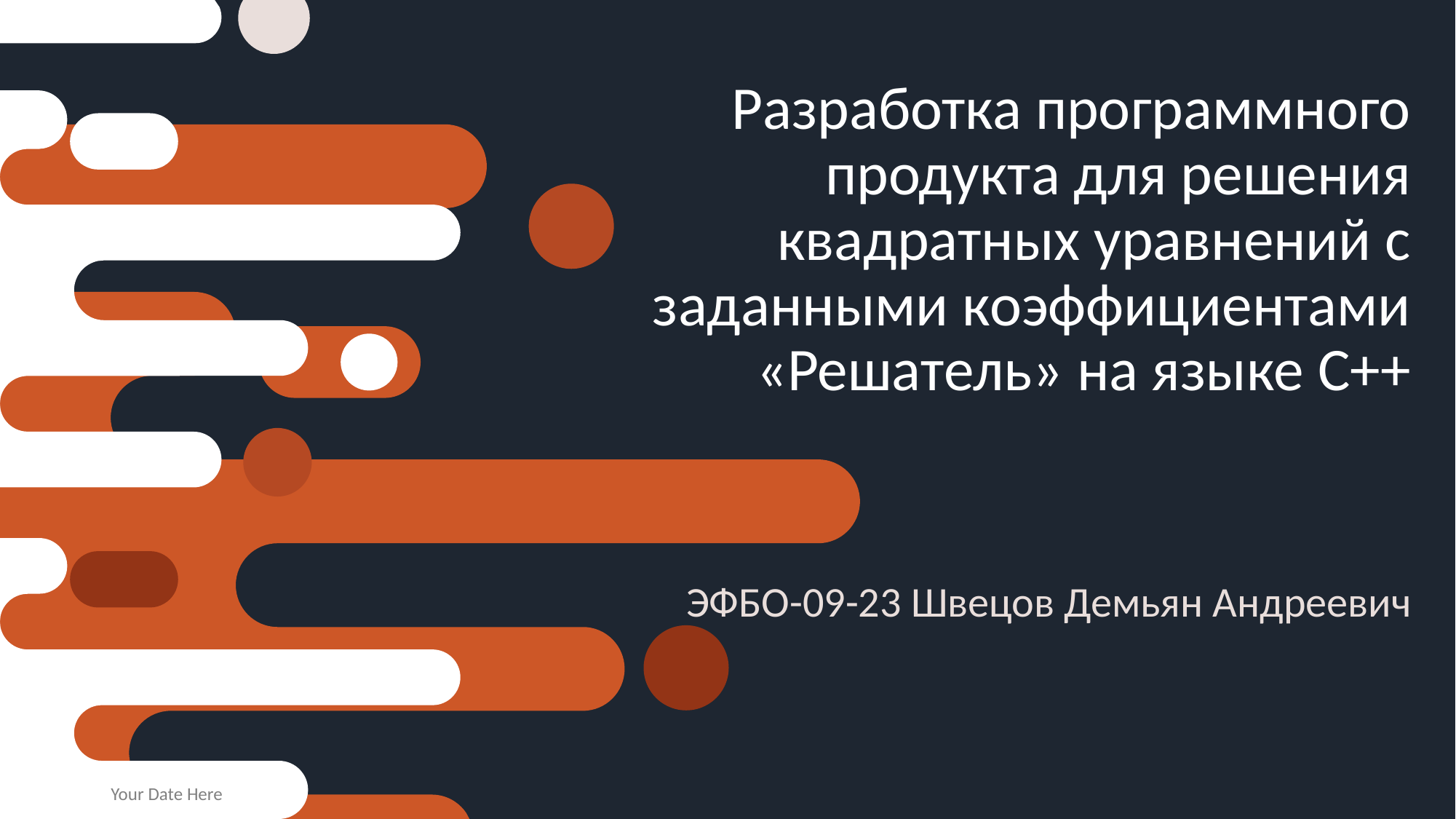

# Разработка программного продукта для решения квадратных уравнений с заданными коэффициентами «Решатель» на языке С++
ЭФБО-09-23 Швецов Демьян Андреевич
Your Date Here